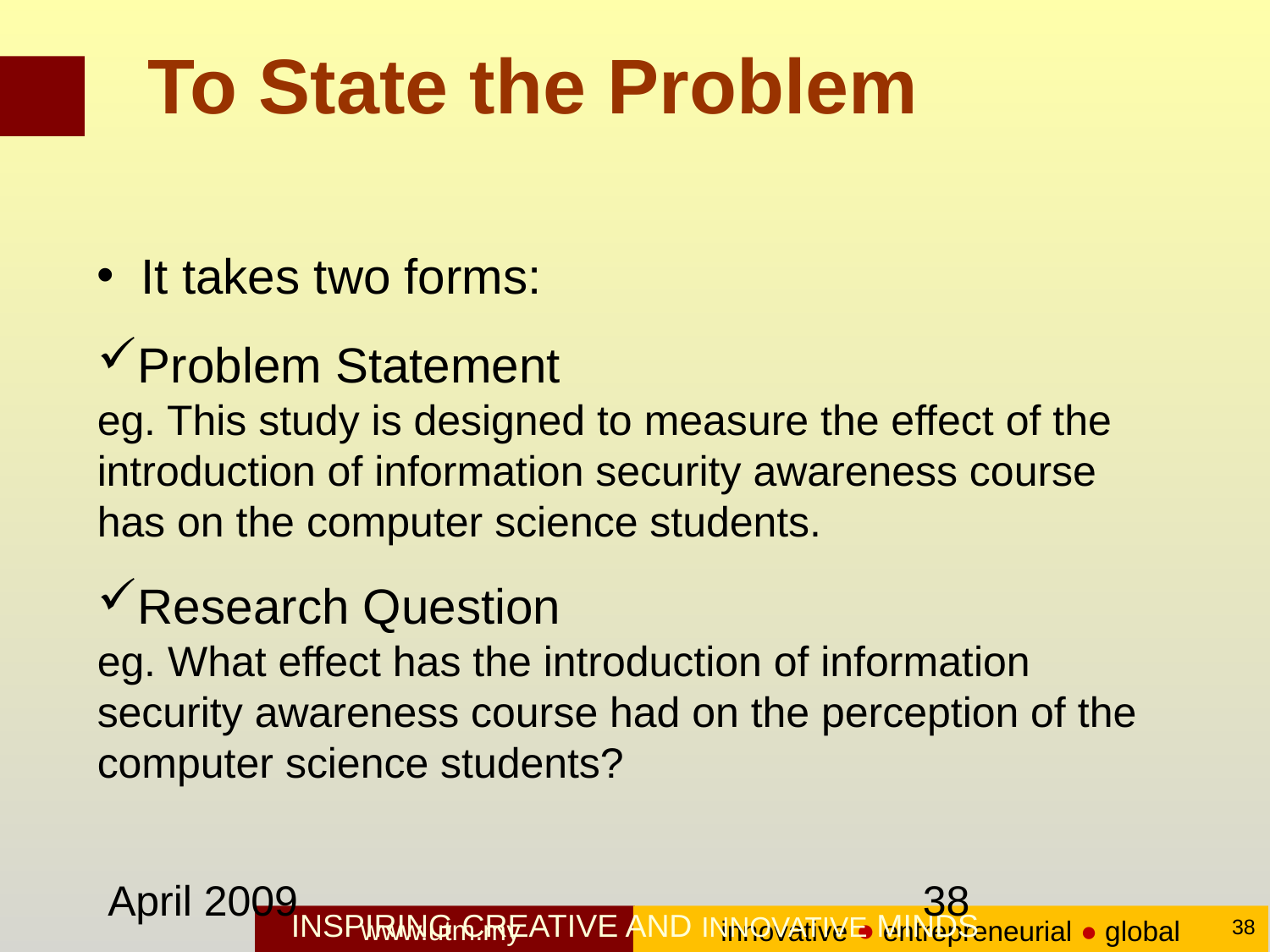

# To State the Problem
 It takes two forms:
Problem Statement
eg. This study is designed to measure the effect of the introduction of information security awareness course has on the computer science students.
Research Question
eg. What effect has the introduction of information security awareness course had on the perception of the computer science students?

April 2009
38
INSPIRING CREATIVE AND INNOVATIVE MINDS